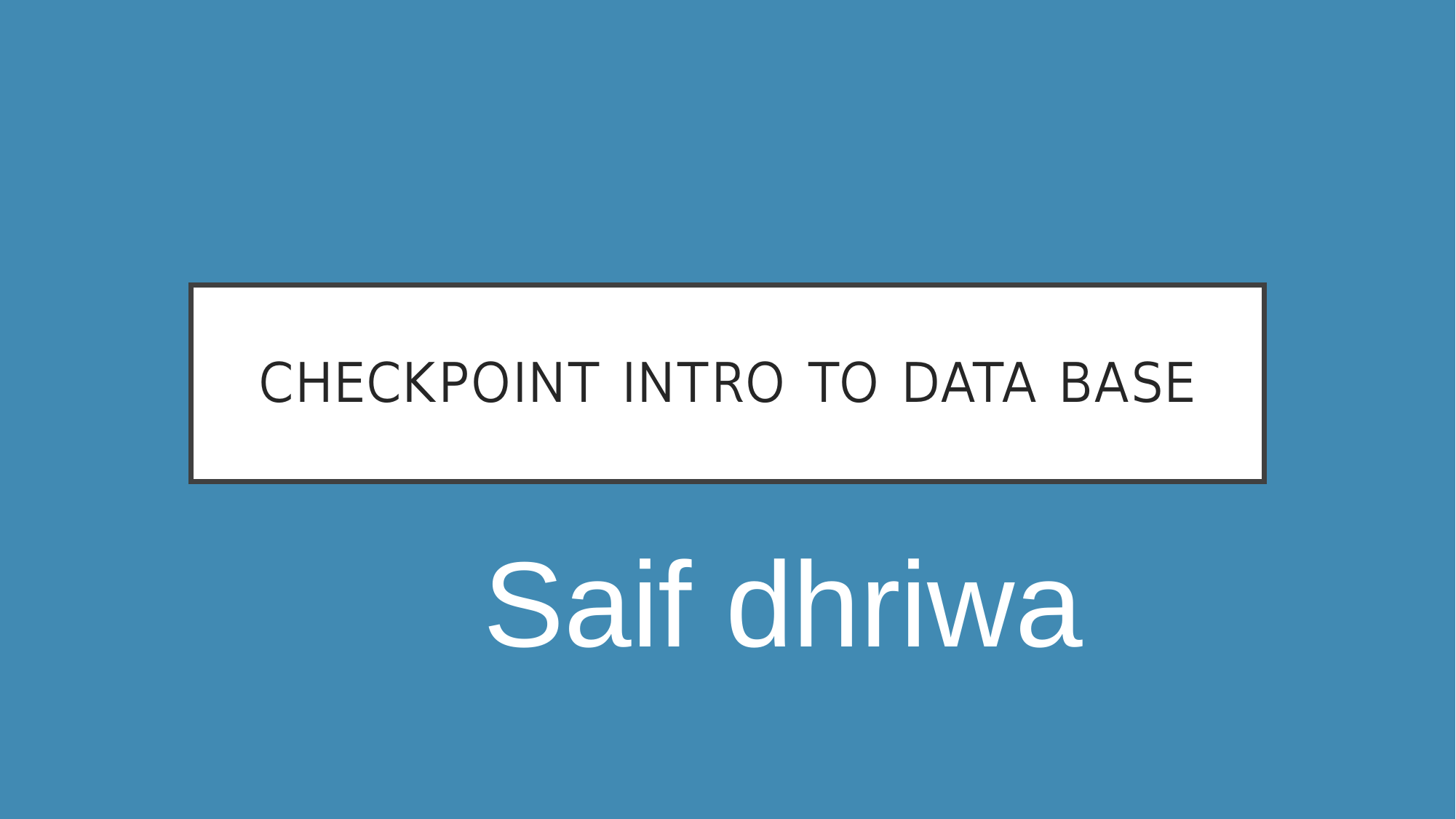

# Checkpoint INTRO TO Data base
Saif dhriwa